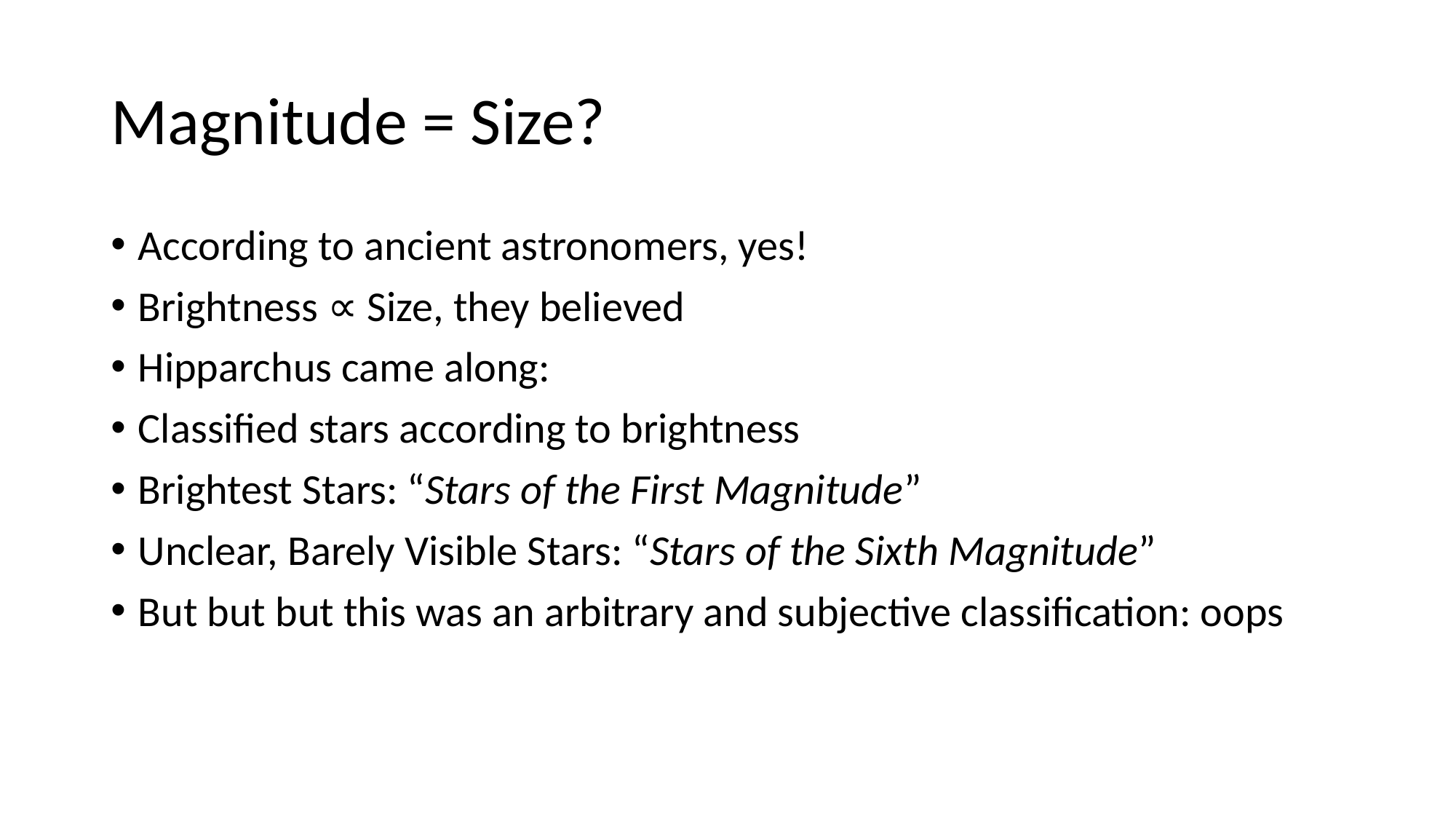

# Magnitude = Size?
According to ancient astronomers, yes!
Brightness ∝ Size, they believed
Hipparchus came along:
Classified stars according to brightness
Brightest Stars: “Stars of the First Magnitude”
Unclear, Barely Visible Stars: “Stars of the Sixth Magnitude”
But but but this was an arbitrary and subjective classification: oops